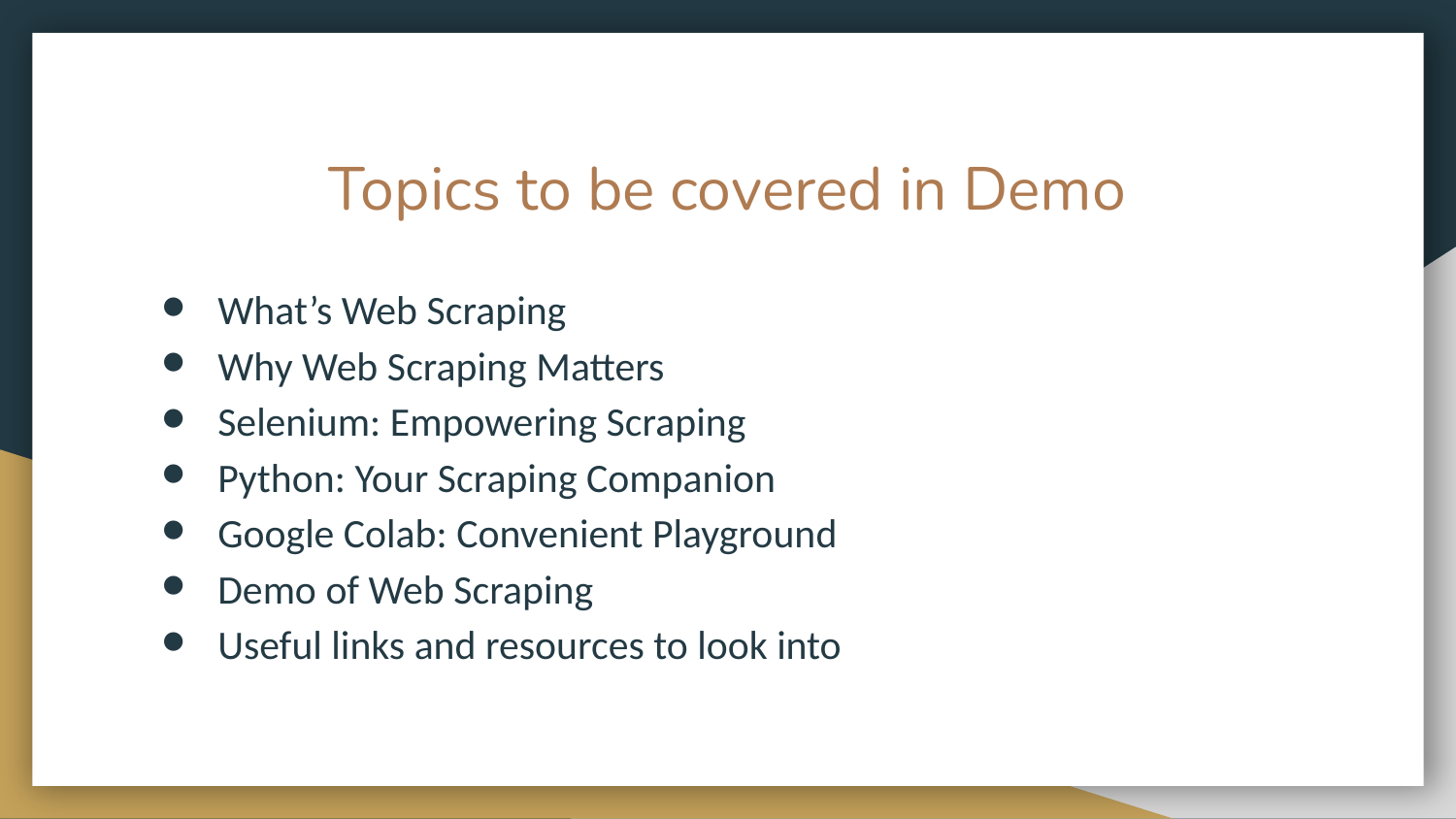

# Topics to be covered in Demo
What’s Web Scraping
Why Web Scraping Matters
Selenium: Empowering Scraping
Python: Your Scraping Companion
Google Colab: Convenient Playground
Demo of Web Scraping
Useful links and resources to look into